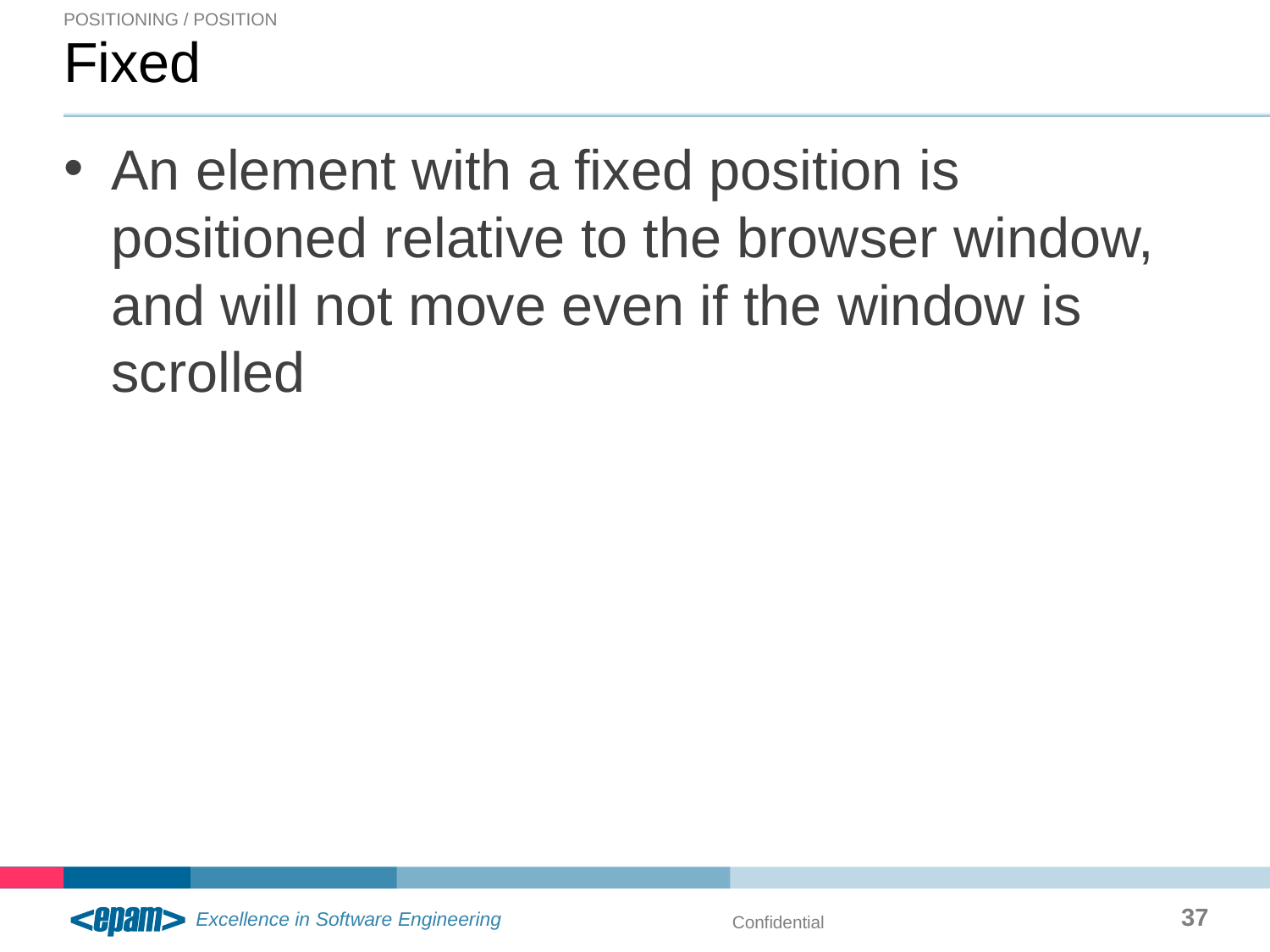

Positioning / Position
# Fixed
An element with a fixed position is positioned relative to the browser window, and will not move even if the window is scrolled
37
Confidential